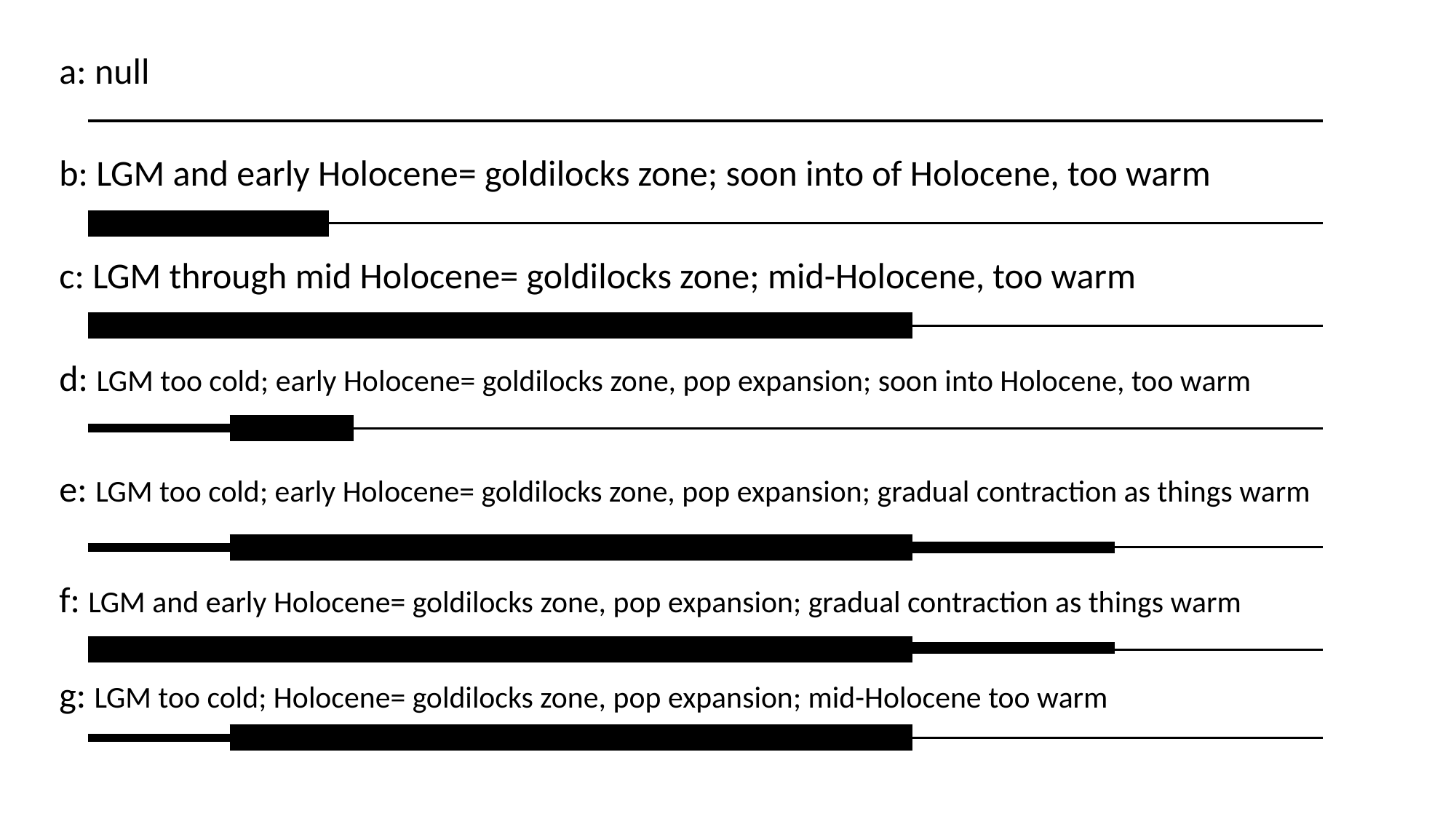

a: null
b: LGM and early Holocene= goldilocks zone; soon into of Holocene, too warm
c: LGM through mid Holocene= goldilocks zone; mid-Holocene, too warm
d: LGM too cold; early Holocene= goldilocks zone, pop expansion; soon into Holocene, too warm
e: LGM too cold; early Holocene= goldilocks zone, pop expansion; gradual contraction as things warm
f: LGM and early Holocene= goldilocks zone, pop expansion; gradual contraction as things warm
g: LGM too cold; Holocene= goldilocks zone, pop expansion; mid-Holocene too warm